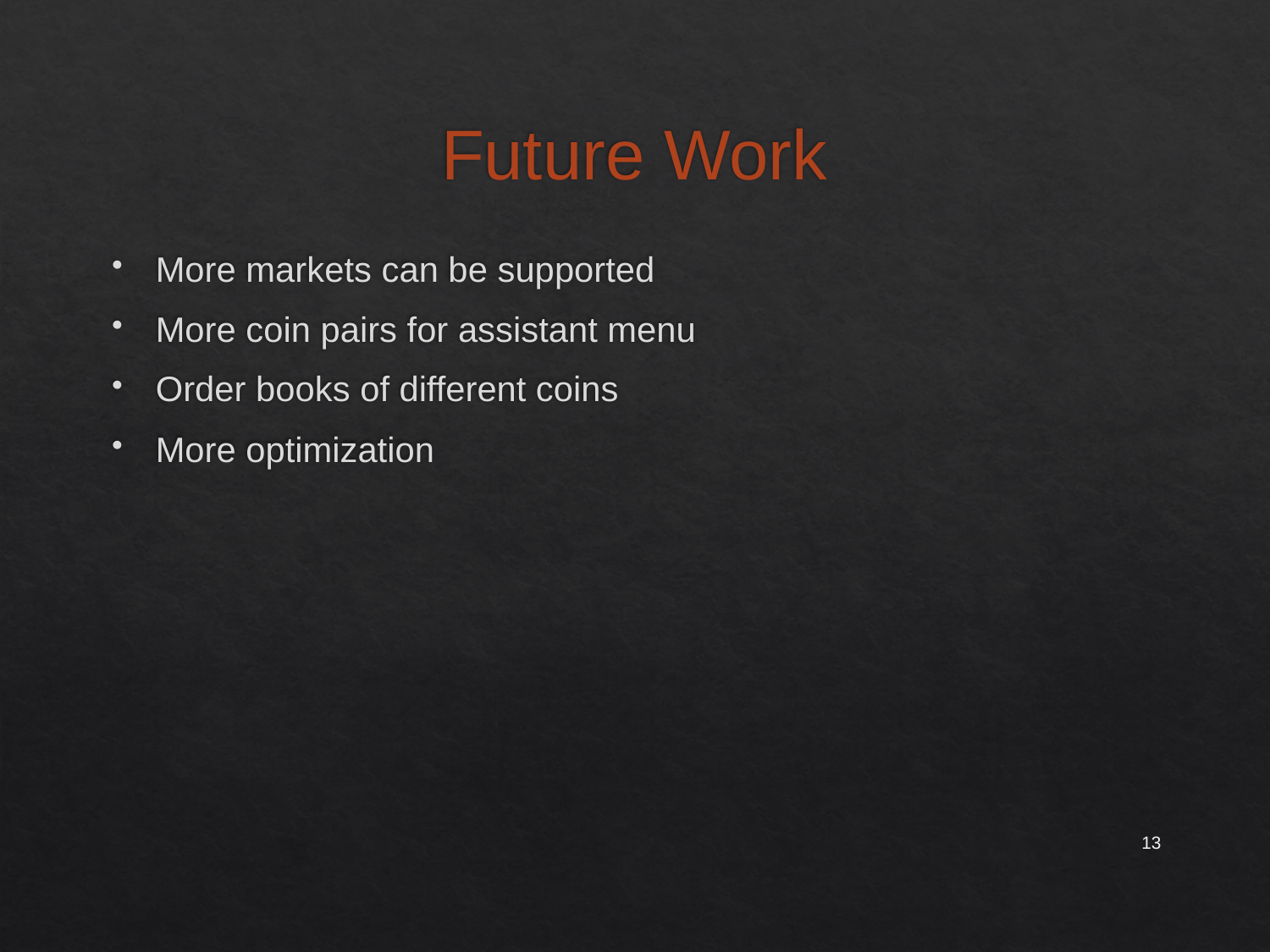

# Future Work
More markets can be supported
More coin pairs for assistant menu
Order books of different coins
More optimization
13